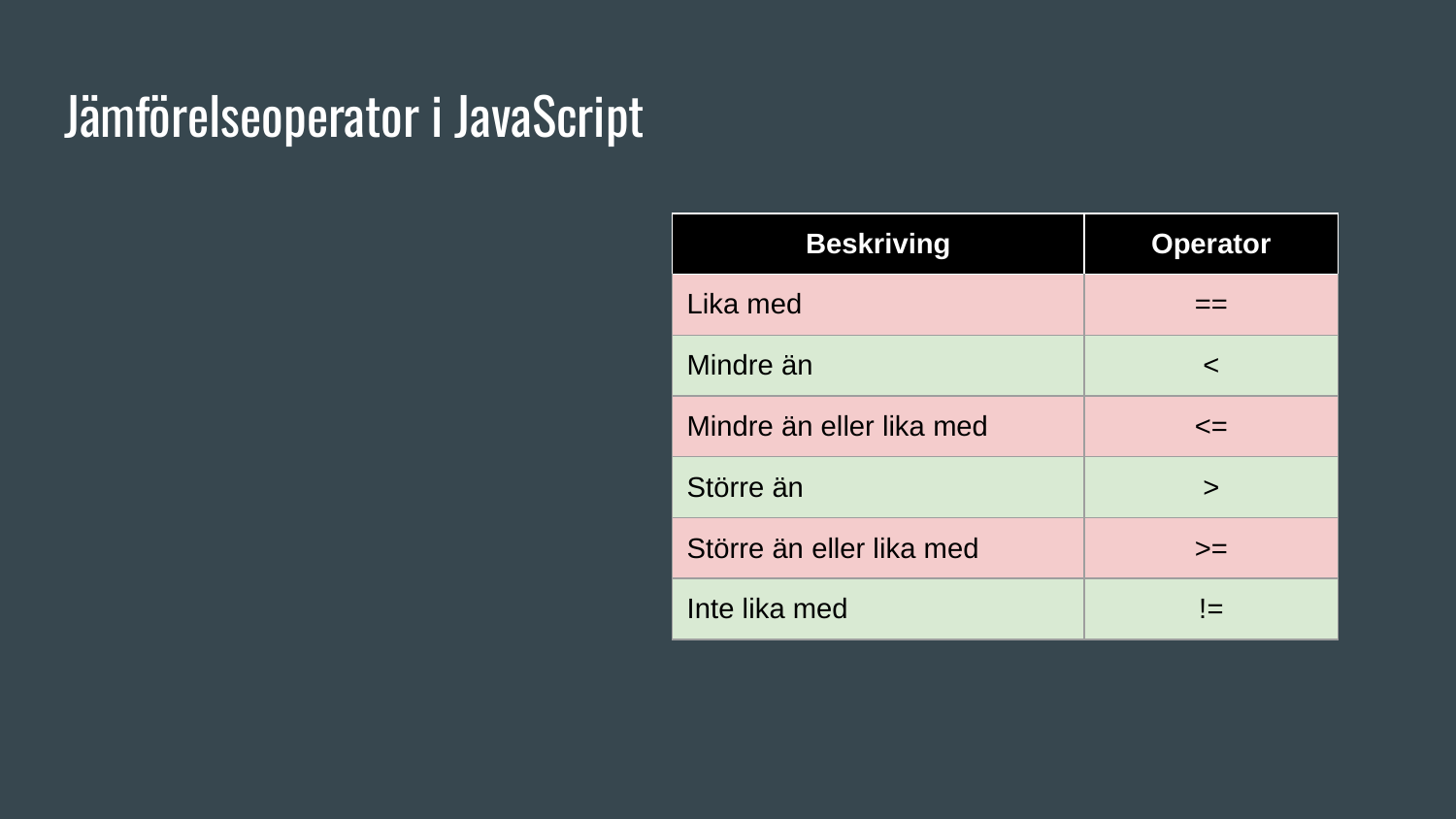

# Jämförelseoperator i JavaScript
| Beskriving | Operator |
| --- | --- |
| Lika med | == |
| Mindre än | < |
| Mindre än eller lika med | <= |
| Större än | > |
| Större än eller lika med | >= |
| Inte lika med | != |